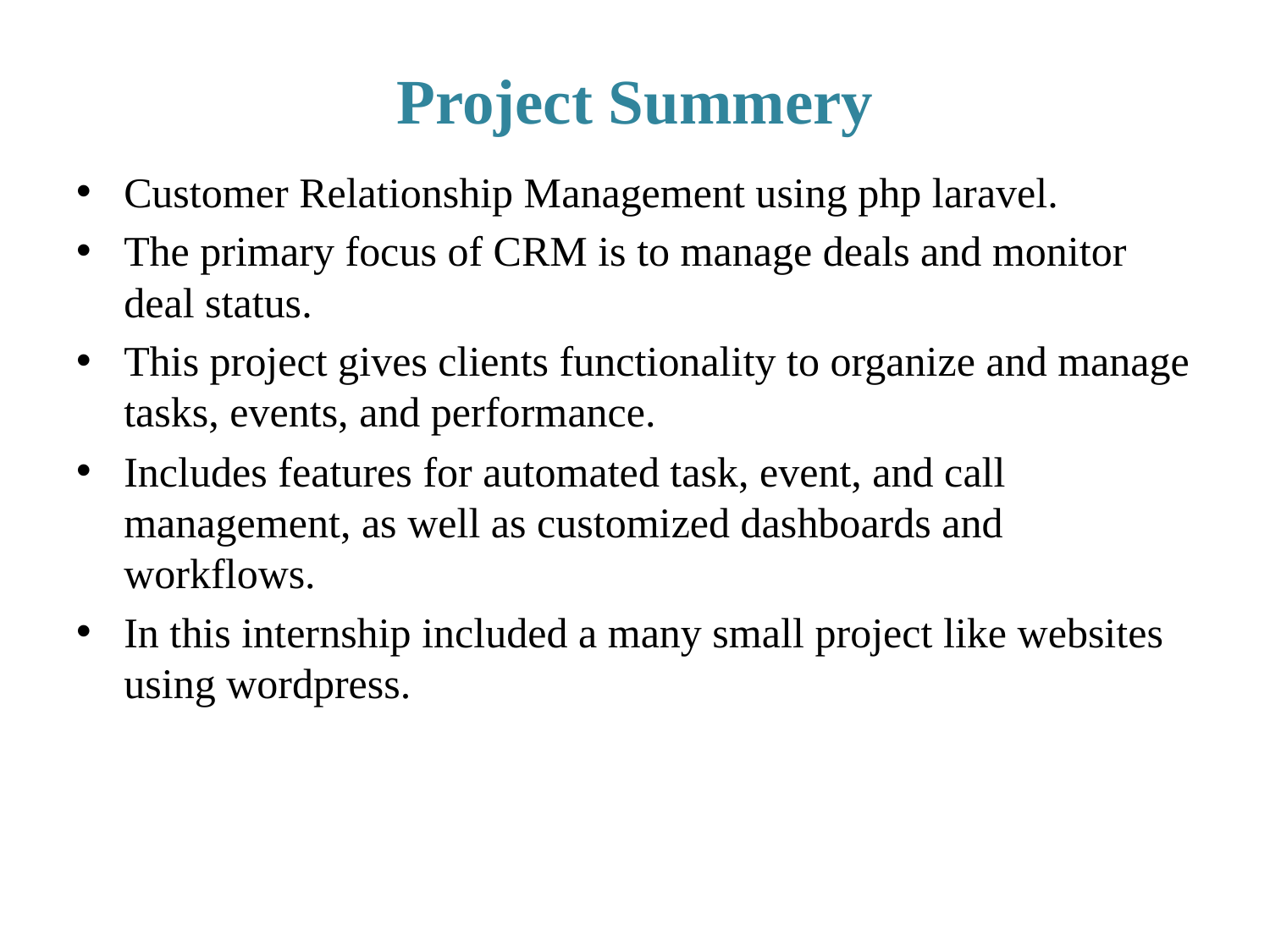

# Project Summery
Customer Relationship Management using php laravel.
The primary focus of CRM is to manage deals and monitor deal status.
This project gives clients functionality to organize and manage tasks, events, and performance.
Includes features for automated task, event, and call management, as well as customized dashboards and workflows.
In this internship included a many small project like websites using wordpress.